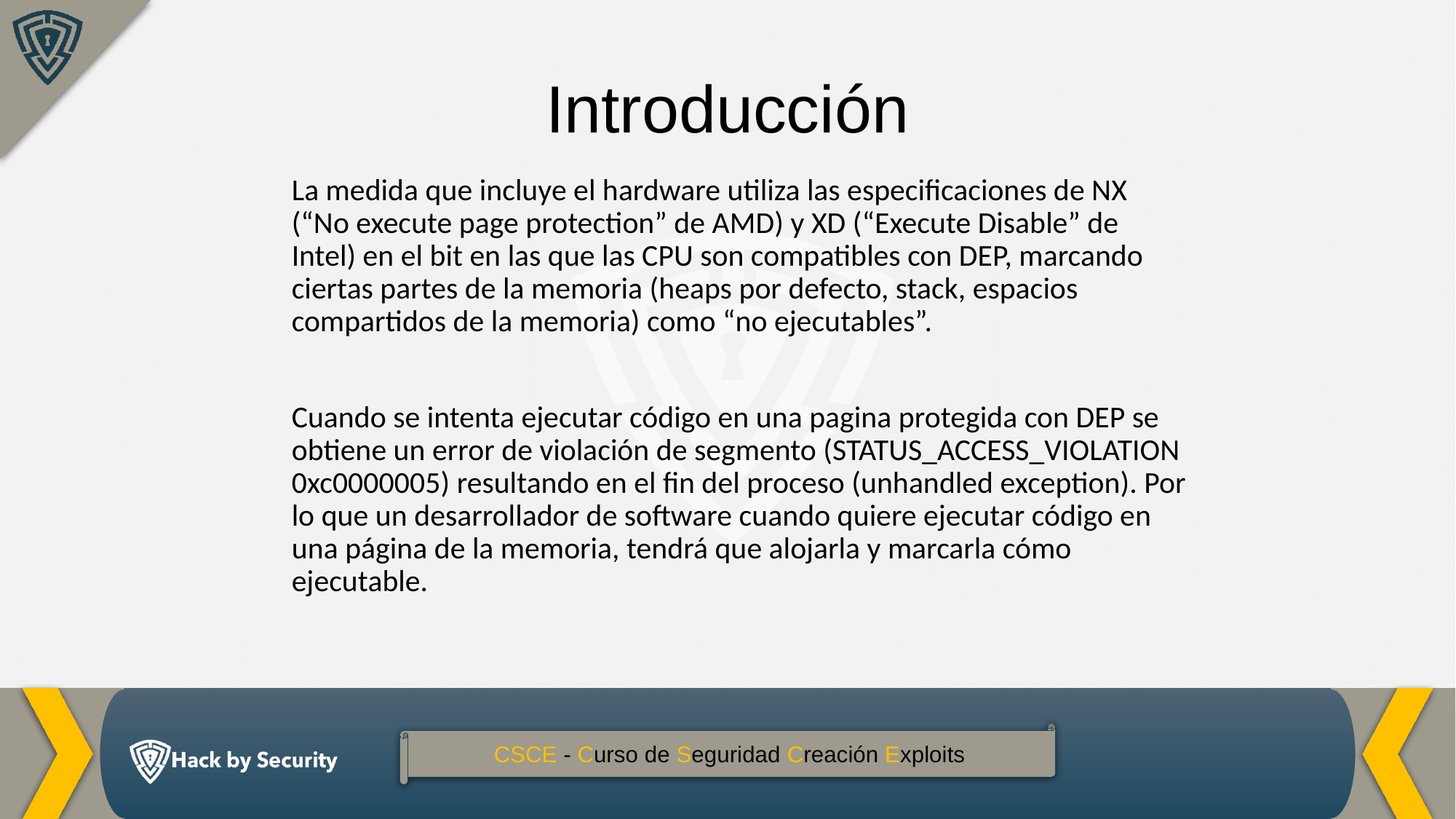

Introducción
La medida que incluye el hardware utiliza las especificaciones de NX (“No execute page protection” de AMD) y XD (“Execute Disable” de Intel) en el bit en las que las CPU son compatibles con DEP, marcando ciertas partes de la memoria (heaps por defecto, stack, espacios compartidos de la memoria) como “no ejecutables”.

Cuando se intenta ejecutar código en una pagina protegida con DEP se obtiene un error de violación de segmento (STATUS_ACCESS_VIOLATION 0xc0000005) resultando en el fin del proceso (unhandled exception). Por lo que un desarrollador de software cuando quiere ejecutar código en una página de la memoria, tendrá que alojarla y marcarla cómo ejecutable.